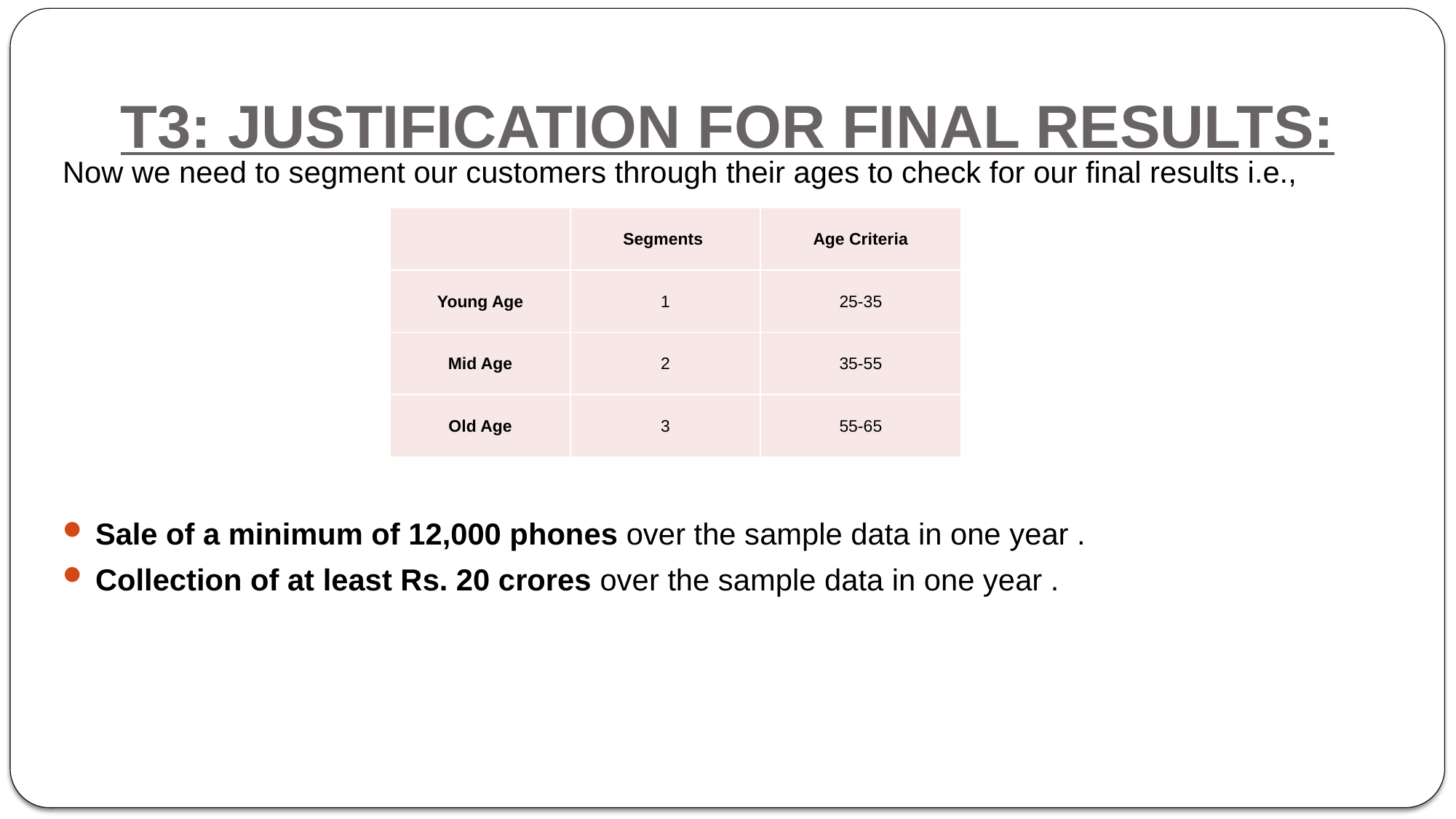

# T3: JUSTIFICATION FOR FINAL RESULTS:
Now we need to segment our customers through their ages to check for our final results i.e.,

Sale of a minimum of 12,000 phones over the sample data in one year .
Collection of at least Rs. 20 crores over the sample data in one year .

|  | Segments | Age Criteria |
| --- | --- | --- |
| Young Age | 1 | 25-35 |
| Mid Age | 2 | 35-55 |
| Old Age | 3 | 55-65 |